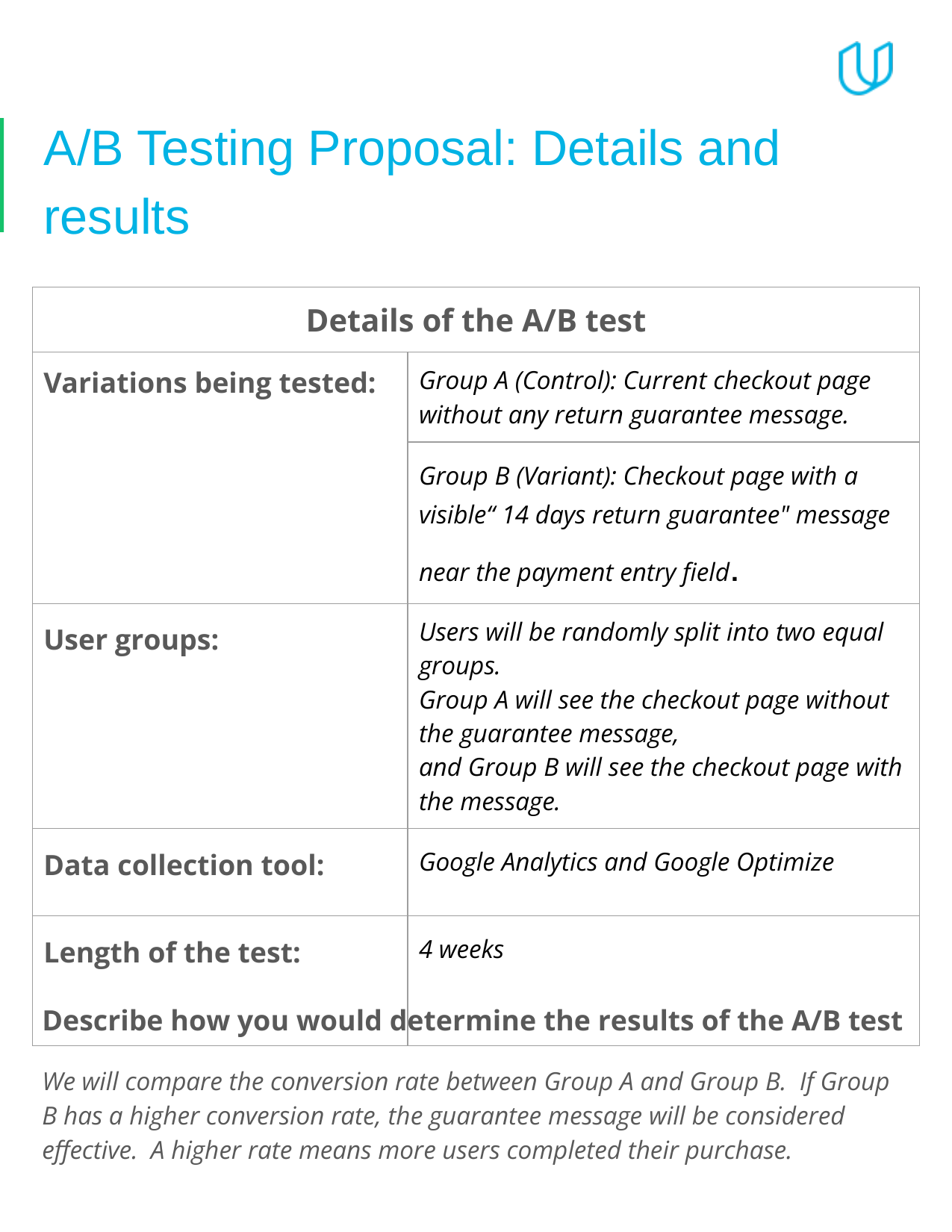

# A/B Testing Proposal: Details and results
| Details of the A/B test |  |
| --- | --- |
| Variations being tested: | Group A (Control): Current checkout page without any return guarantee message. |
|  | Group B (Variant): Checkout page with a visible“ 14 days return guarantee" message near the payment entry field. |
| User groups: | Users will be randomly split into two equal groups.   Group A will see the checkout page without the guarantee message,   and Group B will see the checkout page with the message. |
| Data collection tool: | Google Analytics and Google Optimize |
| Length of the test: | 4 weeks |
Describe how you would determine the results of the A/B test
We will compare the conversion rate between Group A and Group B.  If Group B has a higher conversion rate, the guarantee message will be considered effective.  A higher rate means more users completed their purchase.